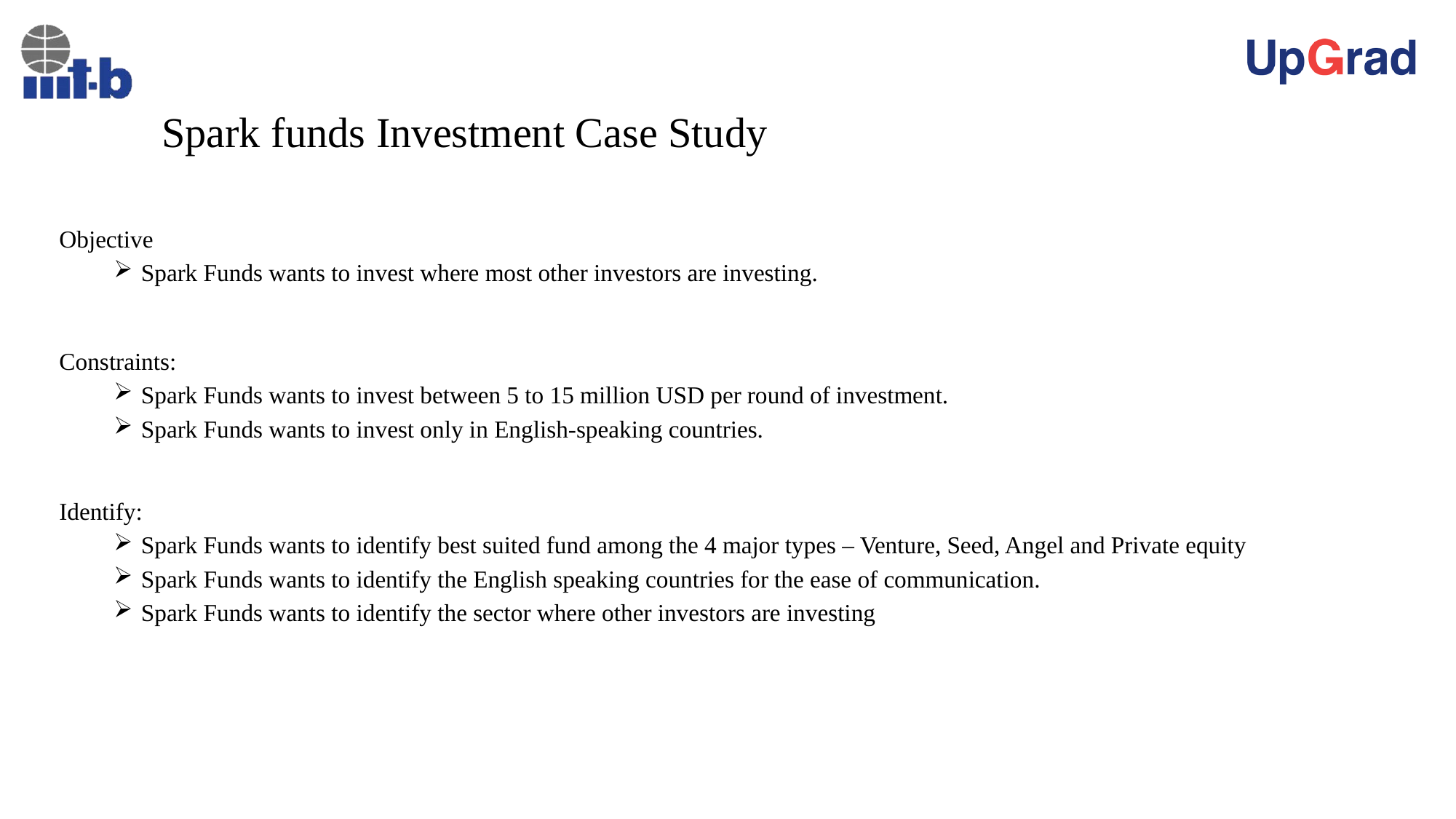

# Spark funds Investment Case Study
Objective
Spark Funds wants to invest where most other investors are investing.

Constraints:
Spark Funds wants to invest between 5 to 15 million USD per round of investment.
Spark Funds wants to invest only in English-speaking countries.

Identify:
Spark Funds wants to identify best suited fund among the 4 major types – Venture, Seed, Angel and Private equity
Spark Funds wants to identify the English speaking countries for the ease of communication.
Spark Funds wants to identify the sector where other investors are investing